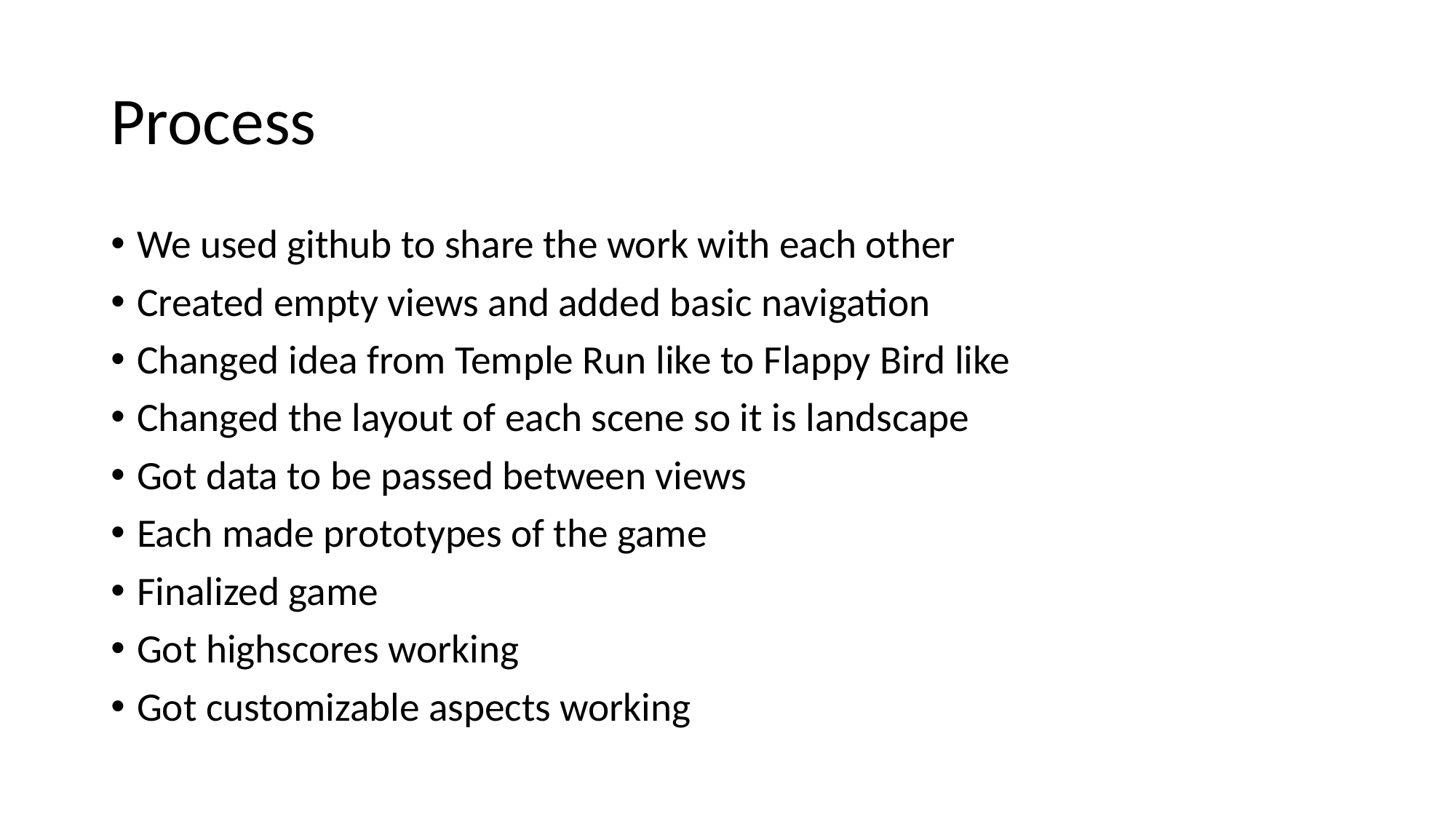

# Process
We used github to share the work with each other
Created empty views and added basic navigation
Changed idea from Temple Run like to Flappy Bird like
Changed the layout of each scene so it is landscape
Got data to be passed between views
Each made prototypes of the game
Finalized game
Got highscores working
Got customizable aspects working